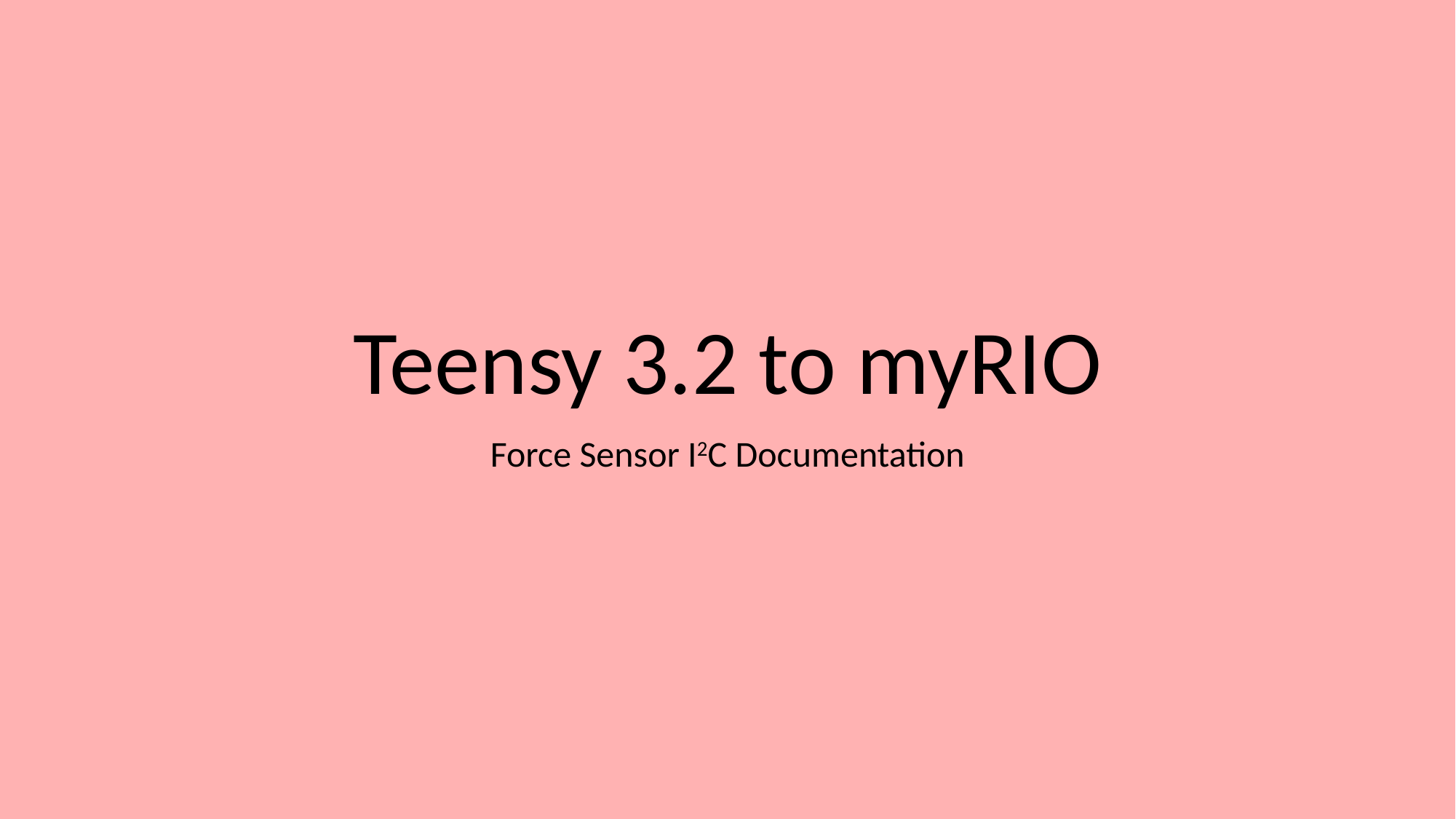

# Teensy 3.2 to myRIO
Force Sensor I2C Documentation